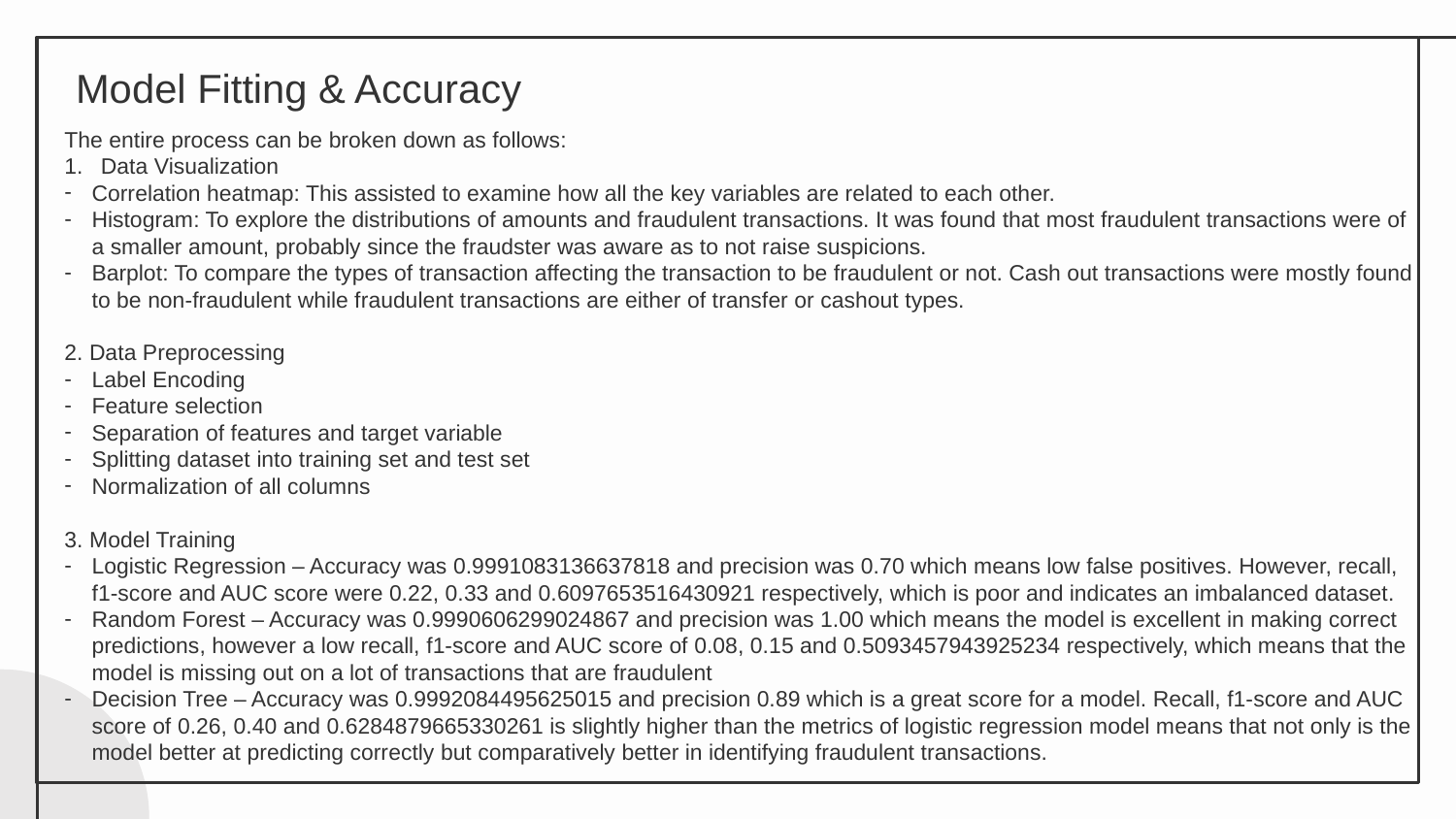

# Model Fitting & Accuracy
The entire process can be broken down as follows:
Data Visualization
Correlation heatmap: This assisted to examine how all the key variables are related to each other.
Histogram: To explore the distributions of amounts and fraudulent transactions. It was found that most fraudulent transactions were of a smaller amount, probably since the fraudster was aware as to not raise suspicions.
Barplot: To compare the types of transaction affecting the transaction to be fraudulent or not. Cash out transactions were mostly found to be non-fraudulent while fraudulent transactions are either of transfer or cashout types.

2. Data Preprocessing
Label Encoding
Feature selection
Separation of features and target variable
Splitting dataset into training set and test set
Normalization of all columns

3. Model Training
Logistic Regression – Accuracy was 0.9991083136637818 and precision was 0.70 which means low false positives. However, recall, f1-score and AUC score were 0.22, 0.33 and 0.6097653516430921 respectively, which is poor and indicates an imbalanced dataset.
Random Forest – Accuracy was 0.9990606299024867 and precision was 1.00 which means the model is excellent in making correct predictions, however a low recall, f1-score and AUC score of 0.08, 0.15 and 0.5093457943925234 respectively, which means that the model is missing out on a lot of transactions that are fraudulent
Decision Tree – Accuracy was 0.9992084495625015 and precision 0.89 which is a great score for a model. Recall, f1-score and AUC score of 0.26, 0.40 and 0.6284879665330261 is slightly higher than the metrics of logistic regression model means that not only is the model better at predicting correctly but comparatively better in identifying fraudulent transactions.